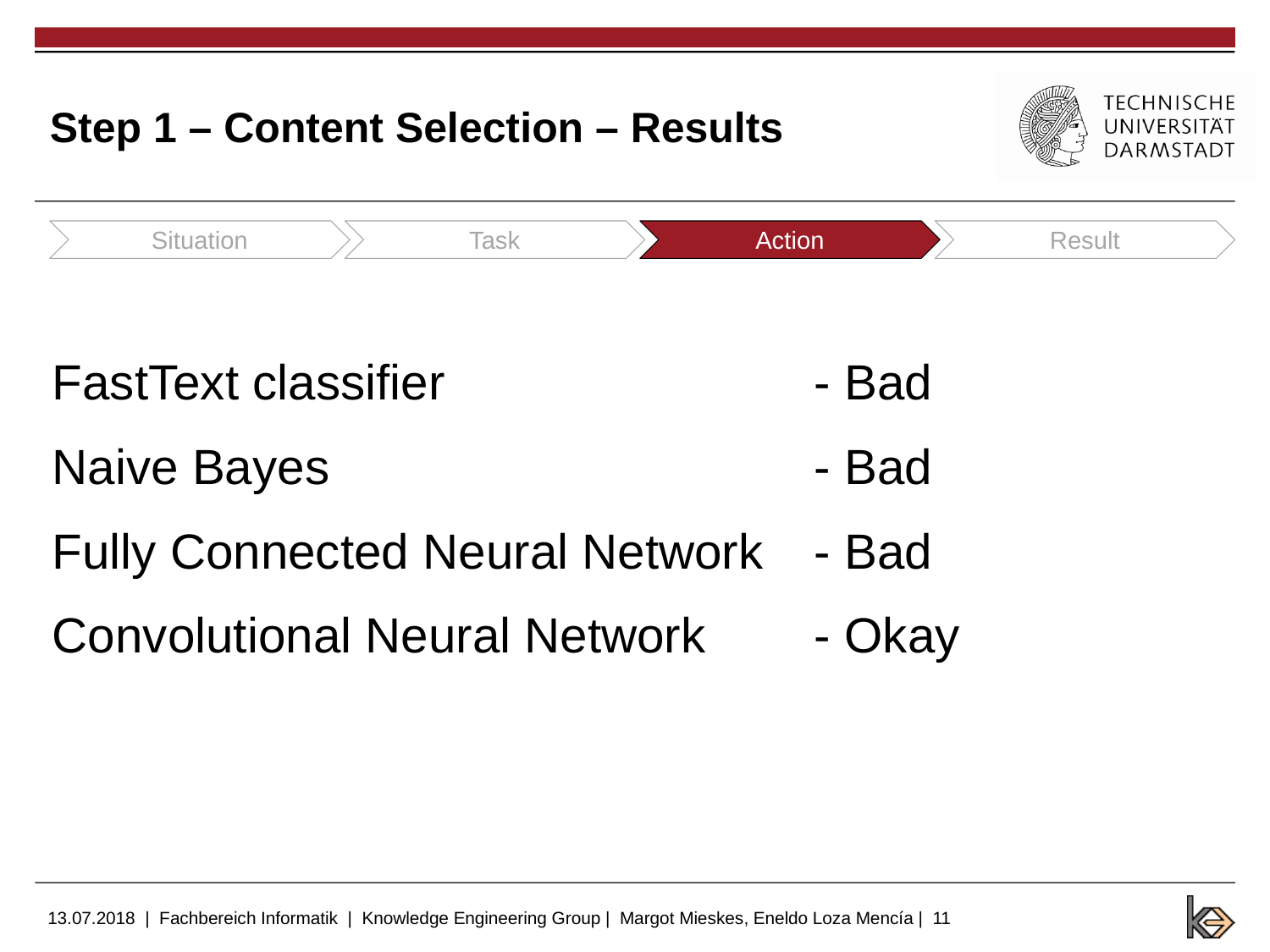

# Step 1 – Content Selection – Results
Situation
Task
Action
Result
FastText classifier			- Bad
Naive Bayes				- Bad
Fully Connected Neural Network	- Bad
Convolutional Neural Network	- Okay